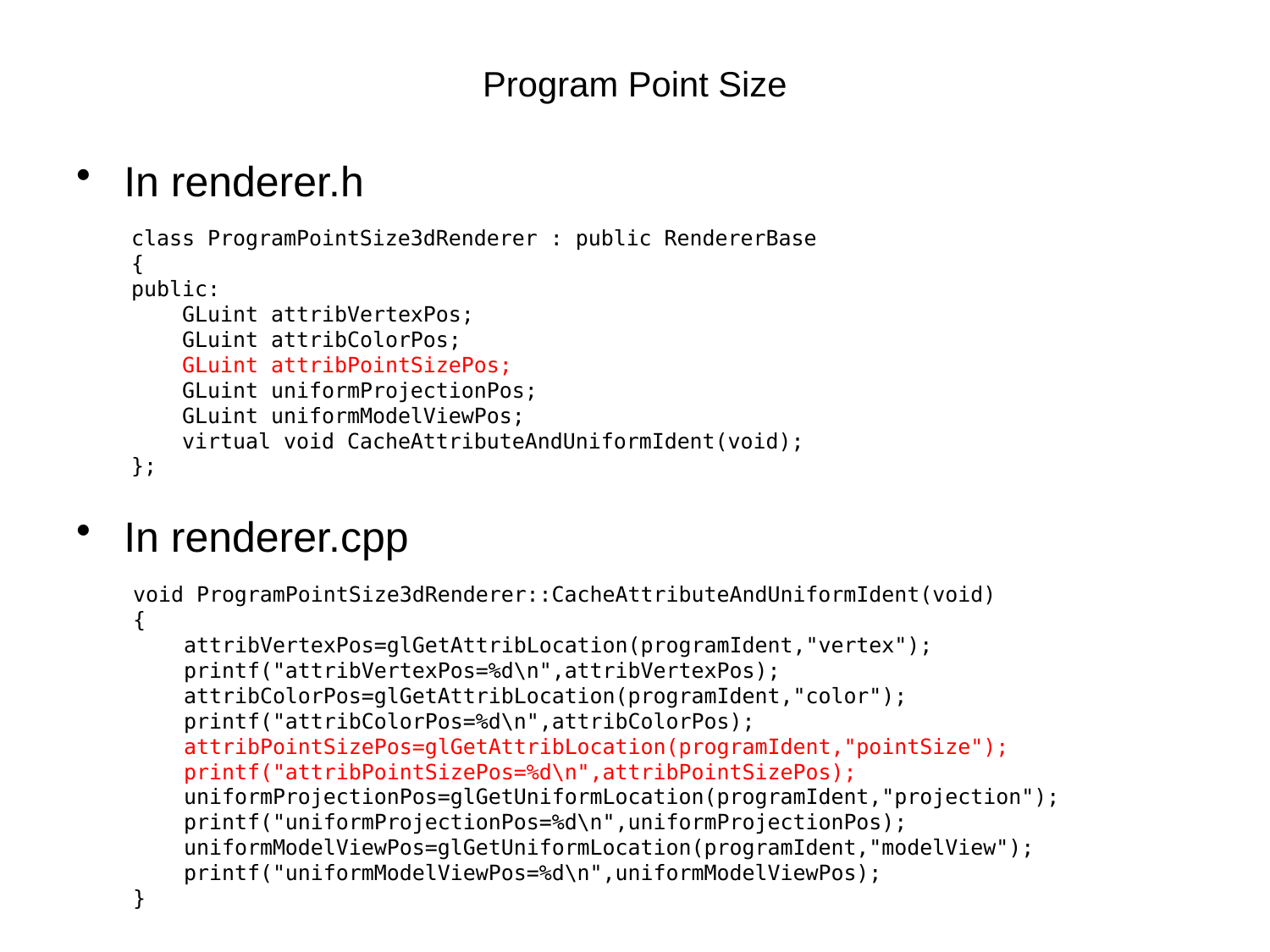

# Program Point Size
In renderer.h

In renderer.cpp
class ProgramPointSize3dRenderer : public RendererBase
{
public:
    GLuint attribVertexPos;
    GLuint attribColorPos;
    GLuint attribPointSizePos;
    GLuint uniformProjectionPos;
    GLuint uniformModelViewPos;
    virtual void CacheAttributeAndUniformIdent(void);
};

void ProgramPointSize3dRenderer::CacheAttributeAndUniformIdent(void)
{
    attribVertexPos=glGetAttribLocation(programIdent,"vertex");
    printf("attribVertexPos=%d\n",attribVertexPos);
    attribColorPos=glGetAttribLocation(programIdent,"color");
    printf("attribColorPos=%d\n",attribColorPos);
    attribPointSizePos=glGetAttribLocation(programIdent,"pointSize");
    printf("attribPointSizePos=%d\n",attribPointSizePos);
    uniformProjectionPos=glGetUniformLocation(programIdent,"projection");
    printf("uniformProjectionPos=%d\n",uniformProjectionPos);
    uniformModelViewPos=glGetUniformLocation(programIdent,"modelView");
    printf("uniformModelViewPos=%d\n",uniformModelViewPos);
}